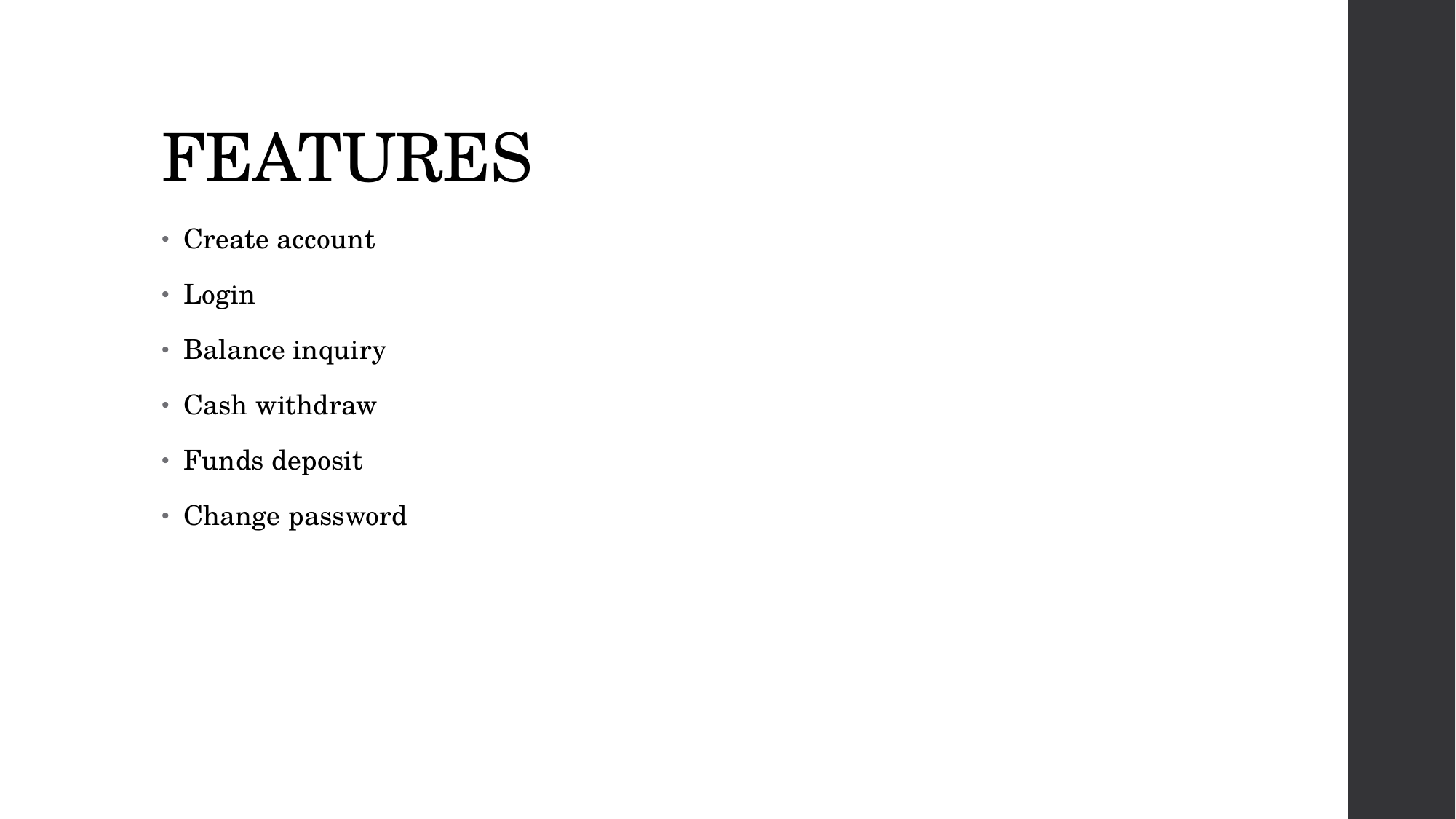

# FEATURES
Create account
Login
Balance inquiry
Cash withdraw
Funds deposit
Change password